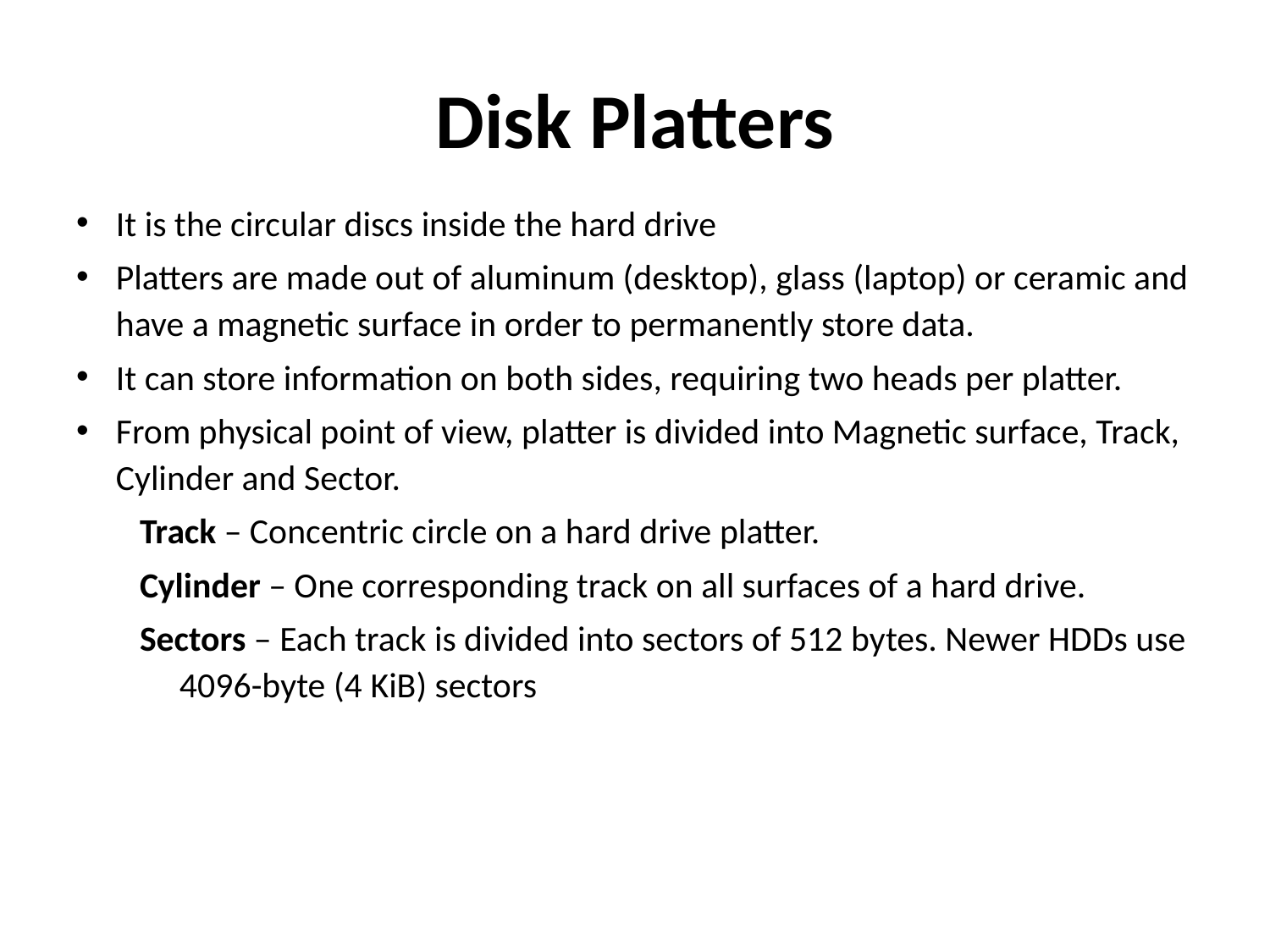

# Disk Platters
It is the circular discs inside the hard drive
Platters are made out of aluminum (desktop), glass (laptop) or ceramic and have a magnetic surface in order to permanently store data.
It can store information on both sides, requiring two heads per platter.
From physical point of view, platter is divided into Magnetic surface, Track, Cylinder and Sector.
Track – Concentric circle on a hard drive platter.
Cylinder – One corresponding track on all surfaces of a hard drive.
Sectors – Each track is divided into sectors of 512 bytes. Newer HDDs use 4096-byte (4 KiB) sectors